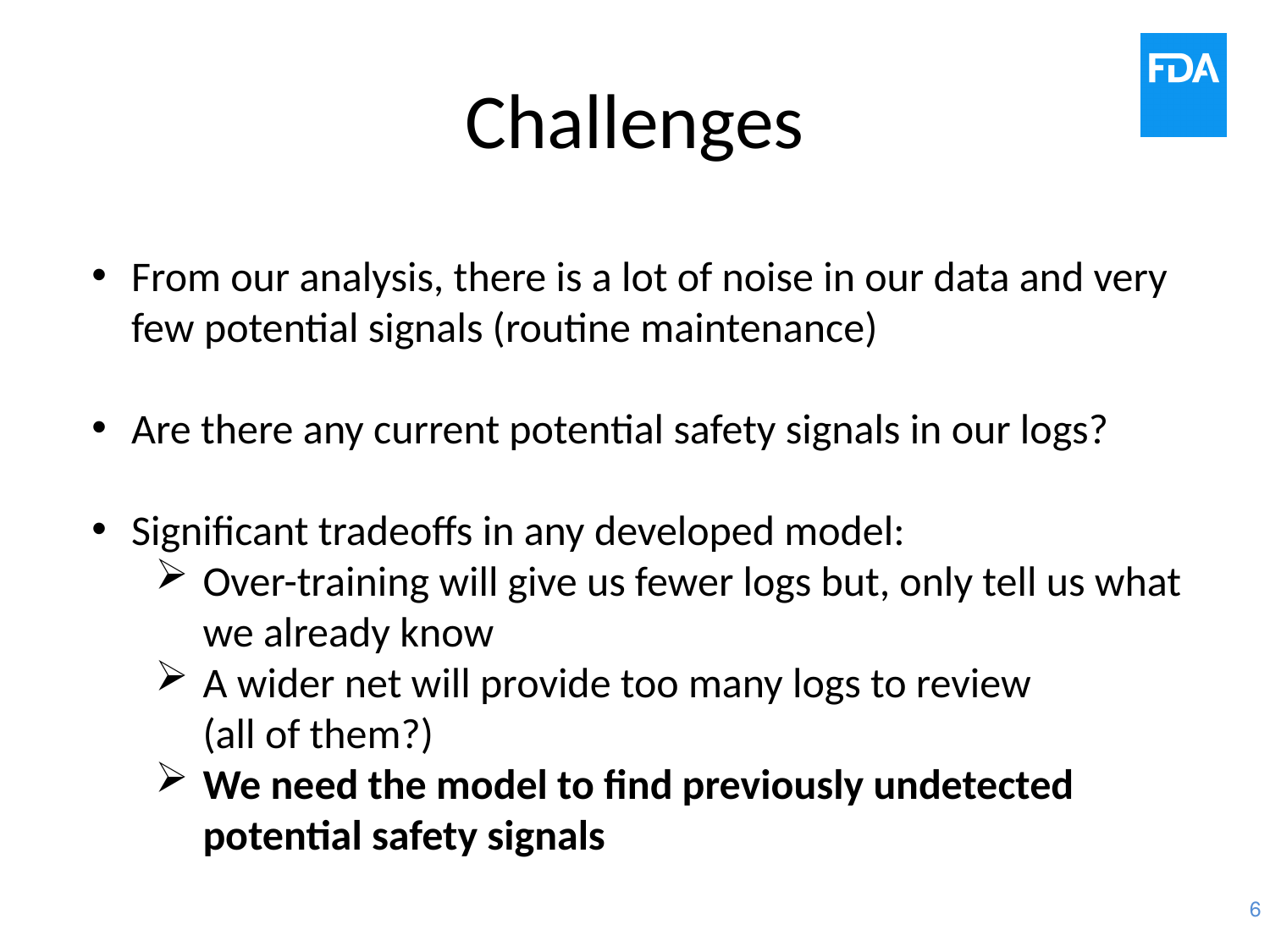

# Challenges
From our analysis, there is a lot of noise in our data and very few potential signals (routine maintenance)

Are there any current potential safety signals in our logs?

Significant tradeoffs in any developed model:
Over-training will give us fewer logs but, only tell us what we already know
A wider net will provide too many logs to review
(all of them?)
We need the model to find previously undetected potential safety signals